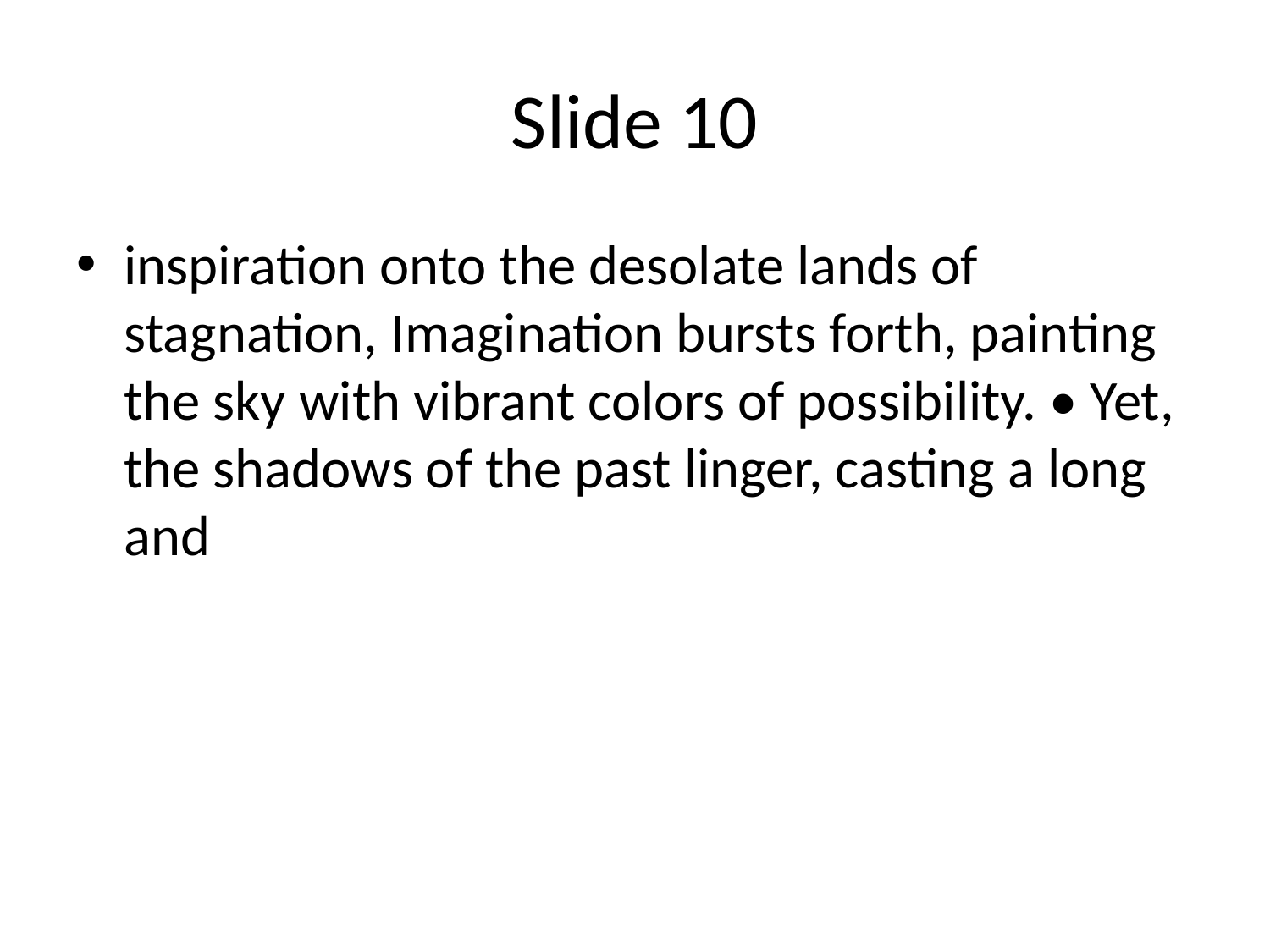

# Slide 10
inspiration onto the desolate lands of stagnation, Imagination bursts forth, painting the sky with vibrant colors of possibility. • Yet, the shadows of the past linger, casting a long and